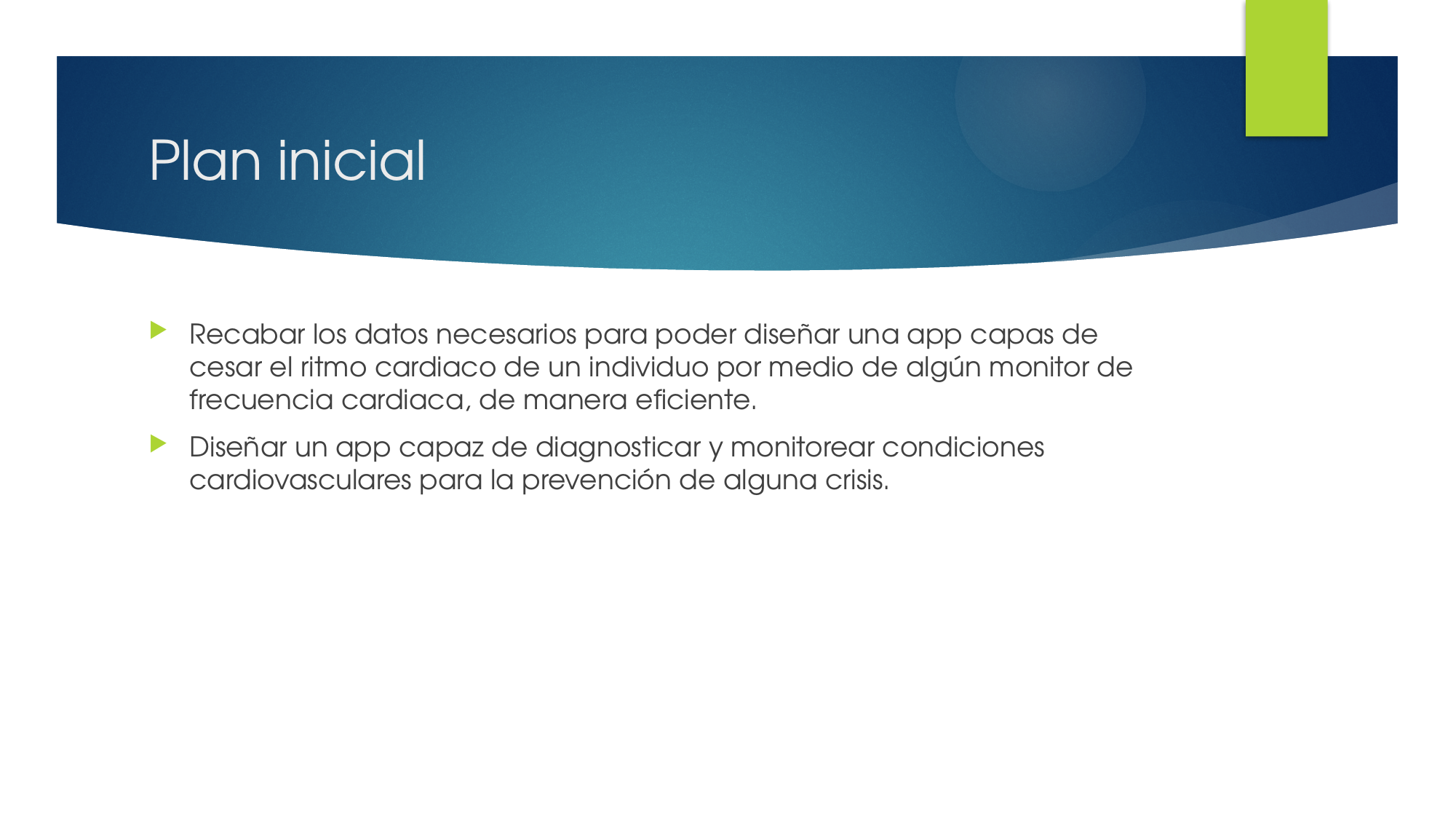

# Plan inicial
Recabar los datos necesarios para poder diseñar una app capas de cesar el ritmo cardiaco de un individuo por medio de algún monitor de frecuencia cardiaca, de manera eficiente.
Diseñar un app capaz de diagnosticar y monitorear condiciones cardiovasculares para la prevención de alguna crisis.